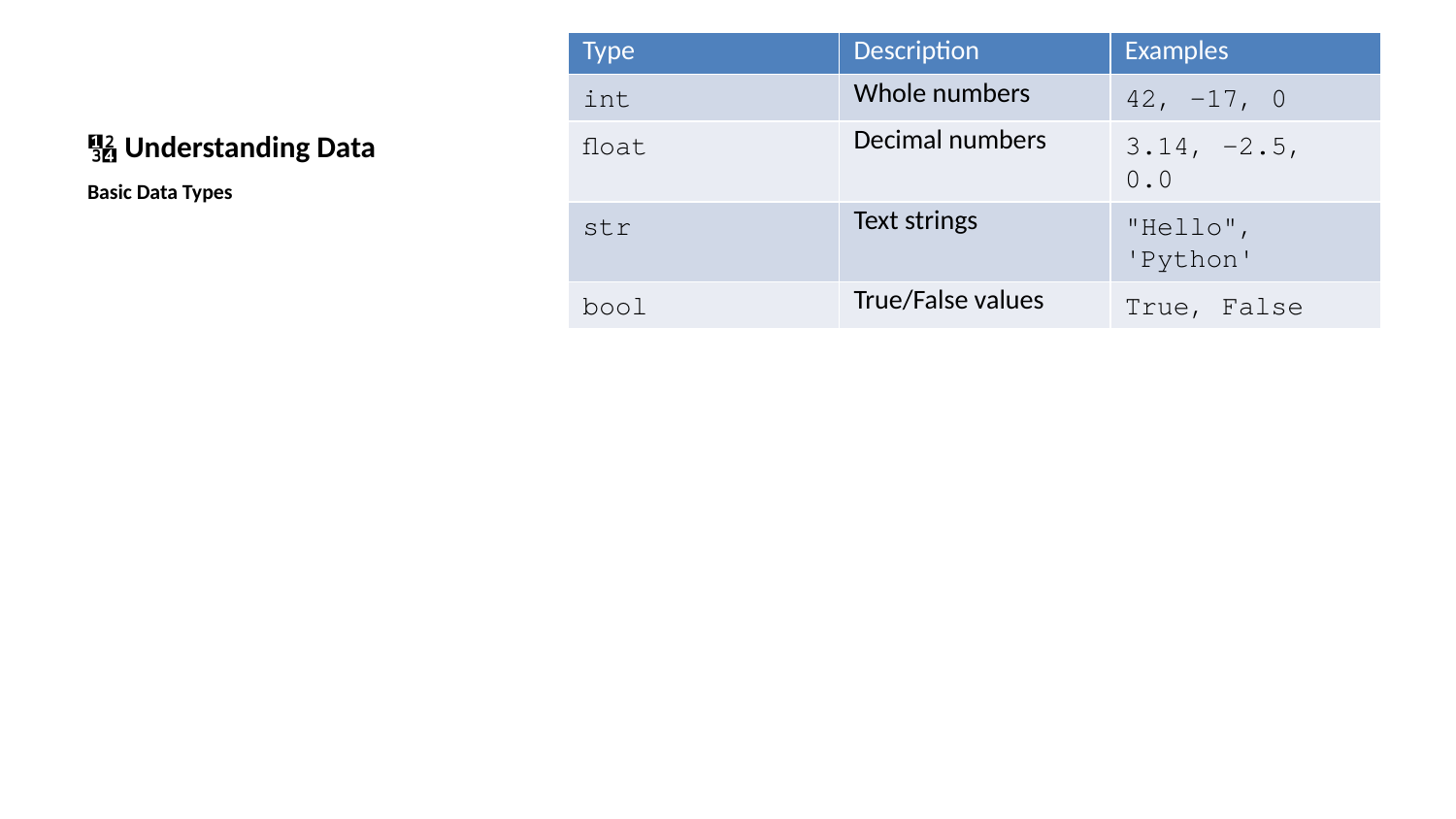

| Type | Description | Examples |
| --- | --- | --- |
| int | Whole numbers | 42, -17, 0 |
| float | Decimal numbers | 3.14, -2.5, 0.0 |
| str | Text strings | "Hello", 'Python' |
| bool | True/False values | True, False |
# 🔢 Understanding Data
Basic Data Types